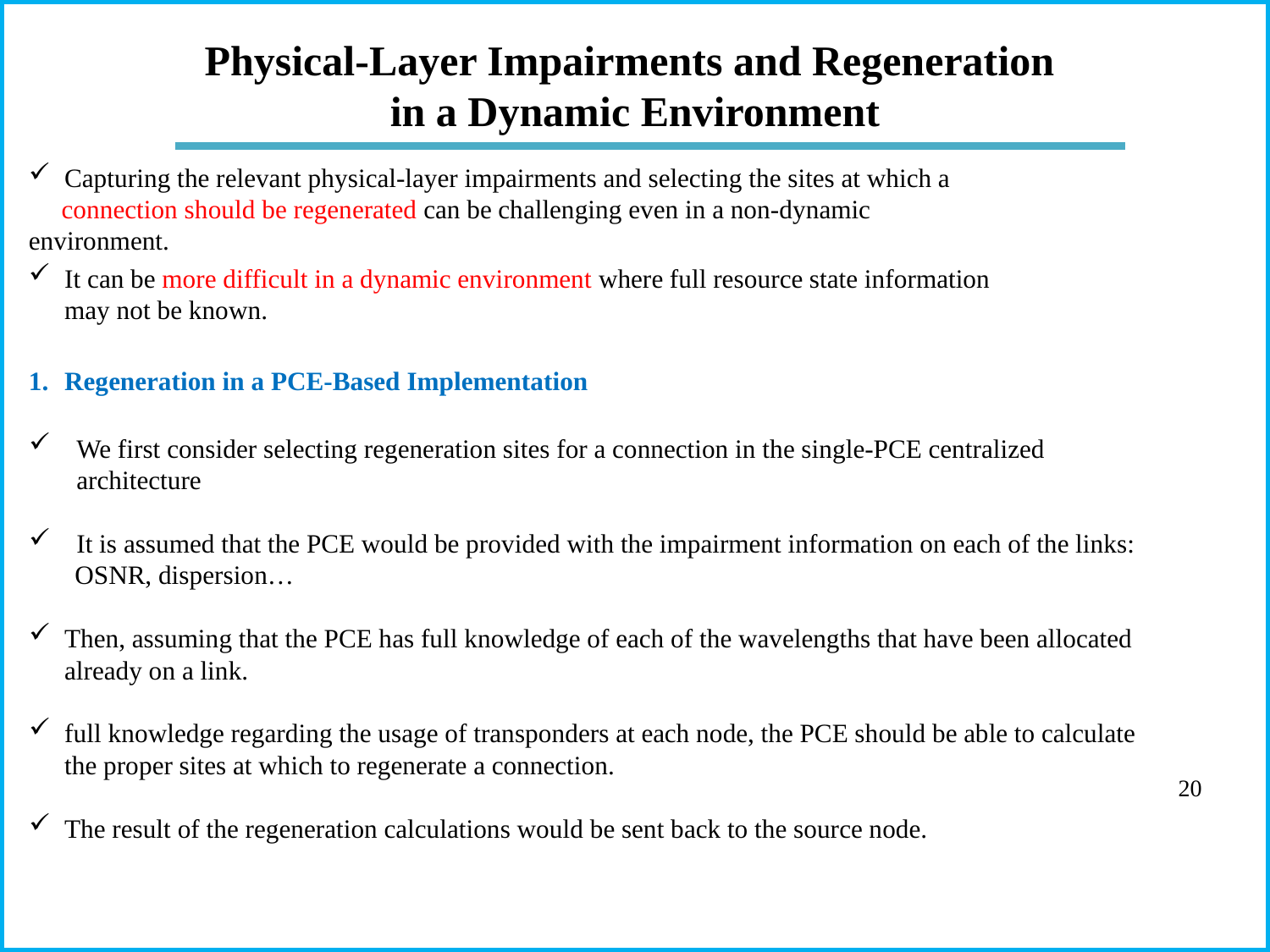

# Physical-Layer Impairments and Regeneration in a Dynamic Environment
Capturing the relevant physical-layer impairments and selecting the sites at which a
     connection should be regenerated can be challenging even in a non-dynamic environment.
It can be more difficult in a dynamic environment where full resource state information may not be known.

Regeneration in a PCE-Based Implementation
We first consider selecting regeneration sites for a connection in the single-PCE centralized architecture

It is assumed that the PCE would be provided with the impairment information on each of the links:
       OSNR, dispersion…

Then, assuming that the PCE has full knowledge of each of the wavelengths that have been allocated already on a link.

full knowledge regarding the usage of transponders at each node, the PCE should be able to calculate the proper sites at which to regenerate a connection.

The result of the regeneration calculations would be sent back to the source node.
20